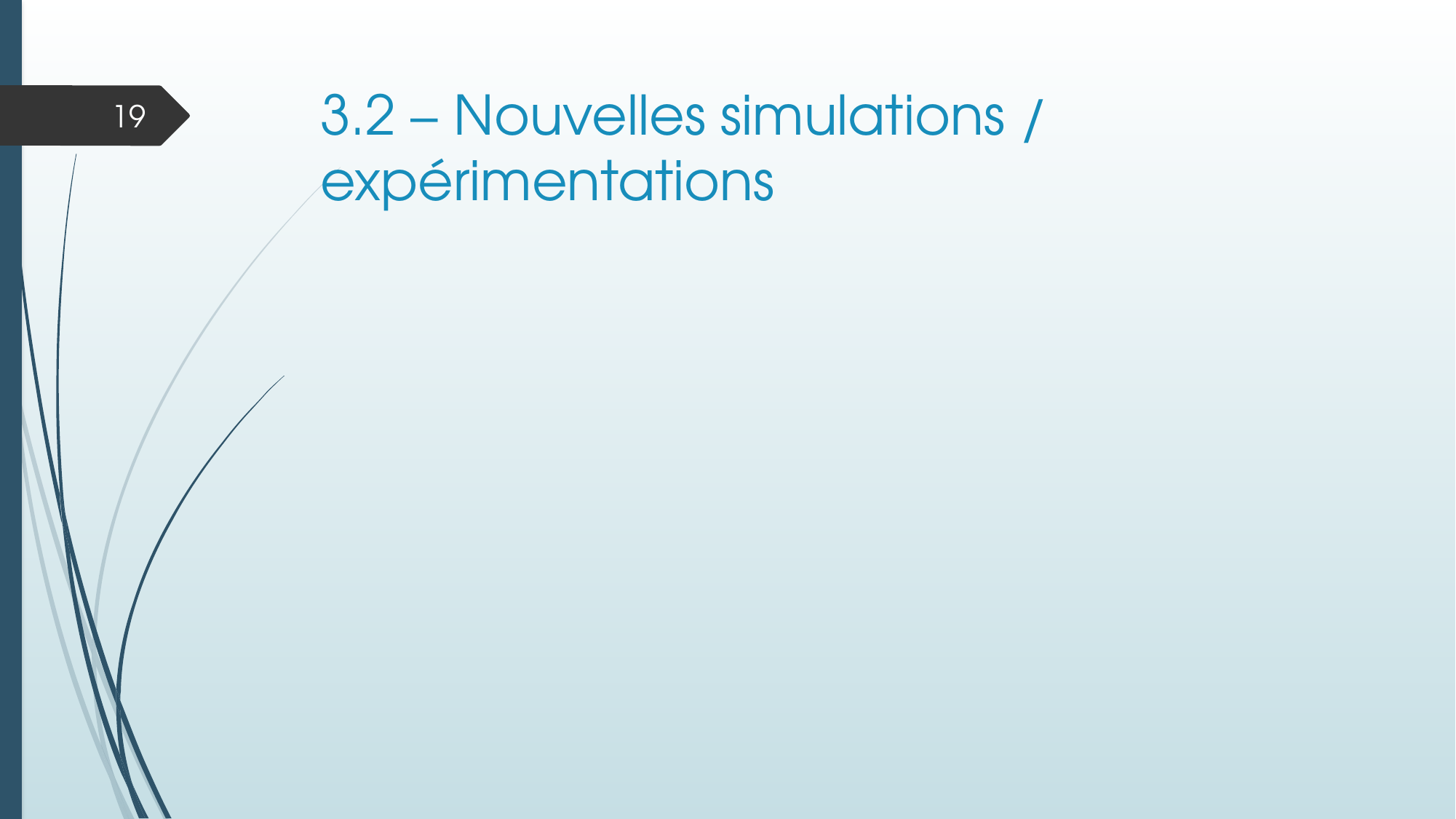

# 3.2 – Nouvelles simulations / expérimentations
19